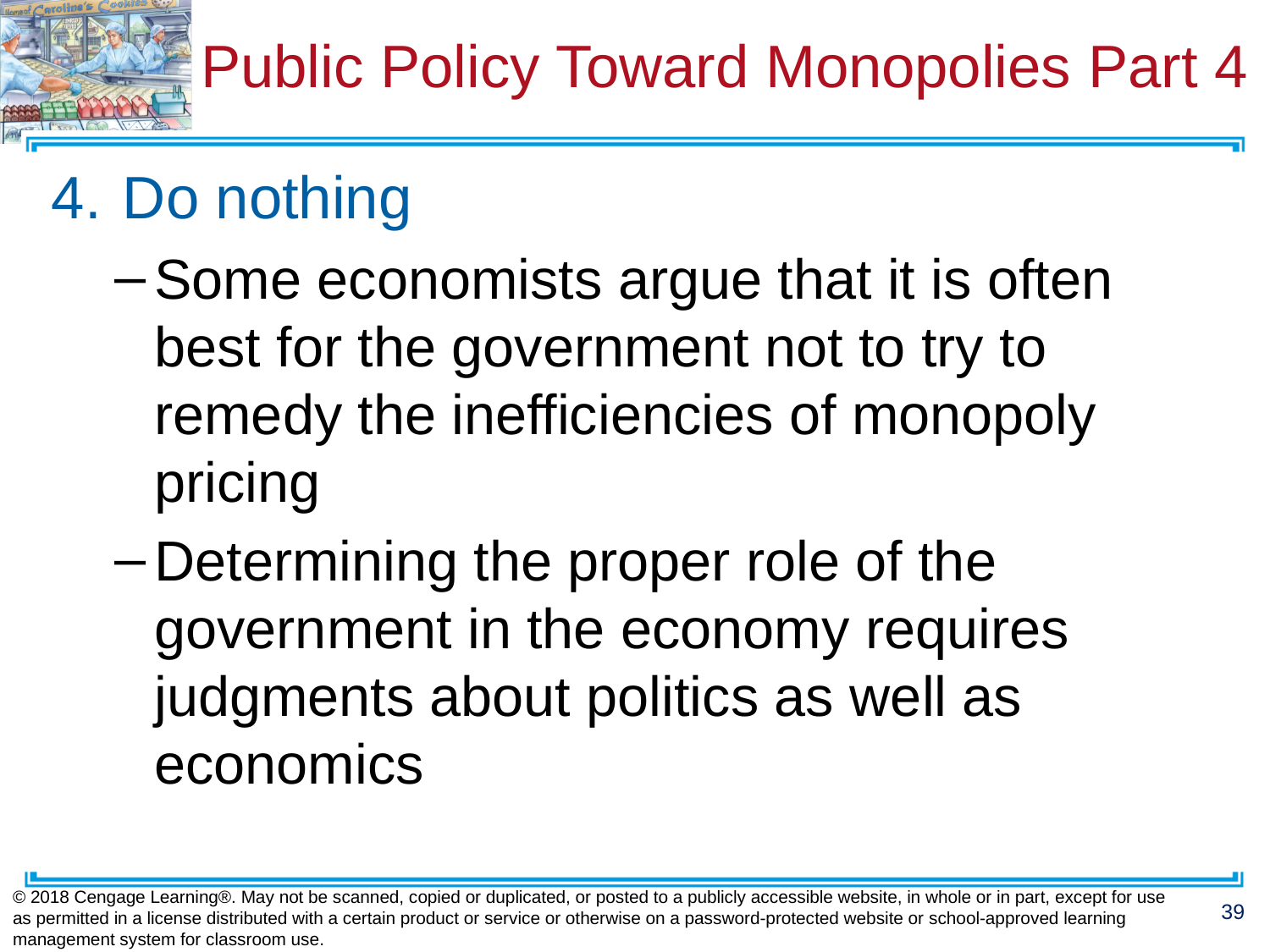

# Public Policy Toward Monopolies Part 4
Do nothing
Some economists argue that it is often best for the government not to try to remedy the inefficiencies of monopoly pricing
Determining the proper role of the government in the economy requires judgments about politics as well as economics
© 2018 Cengage Learning®. May not be scanned, copied or duplicated, or posted to a publicly accessible website, in whole or in part, except for use as permitted in a license distributed with a certain product or service or otherwise on a password-protected website or school-approved learning management system for classroom use.
39